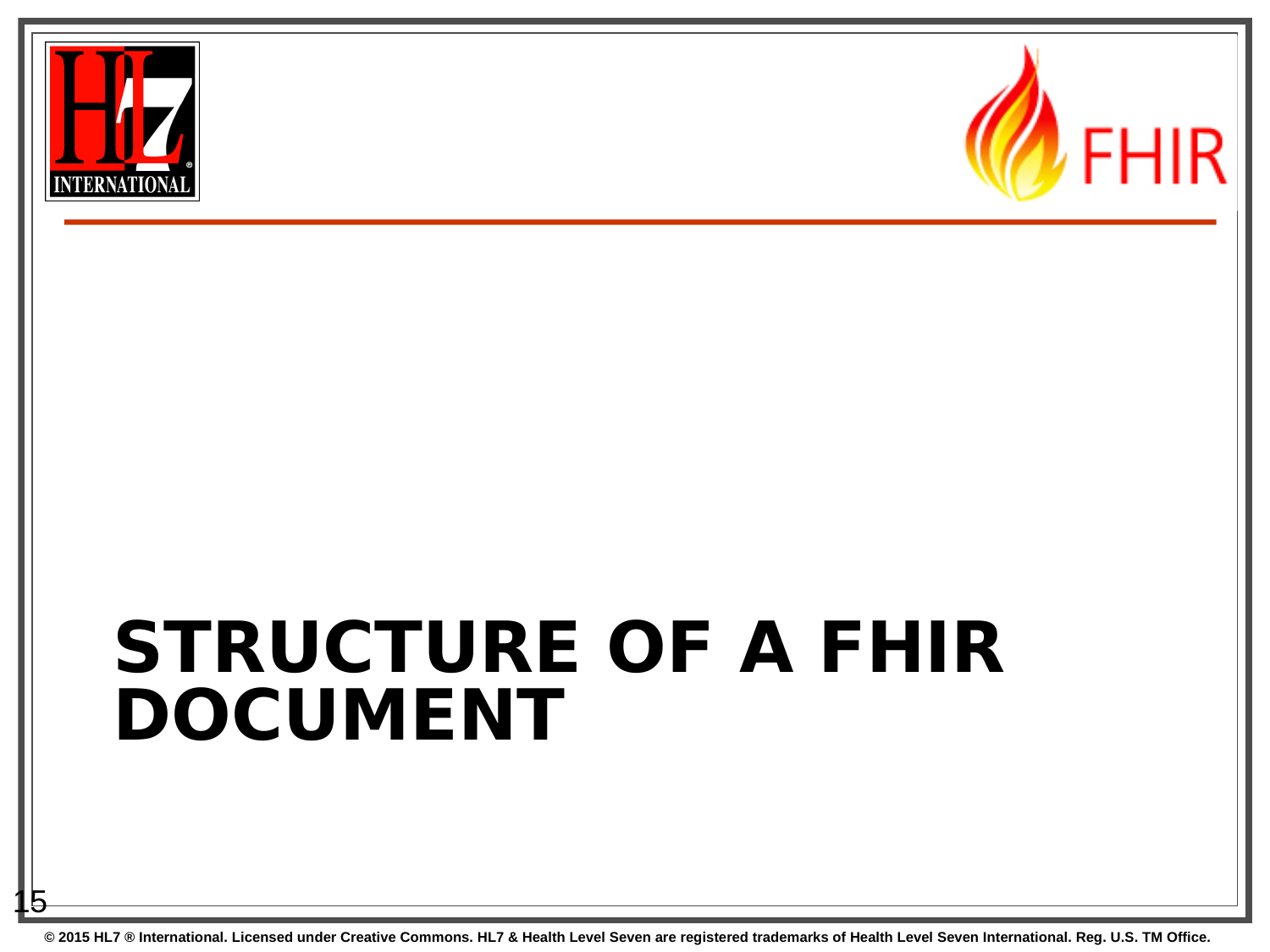

# Structure of a FHIR Document
15